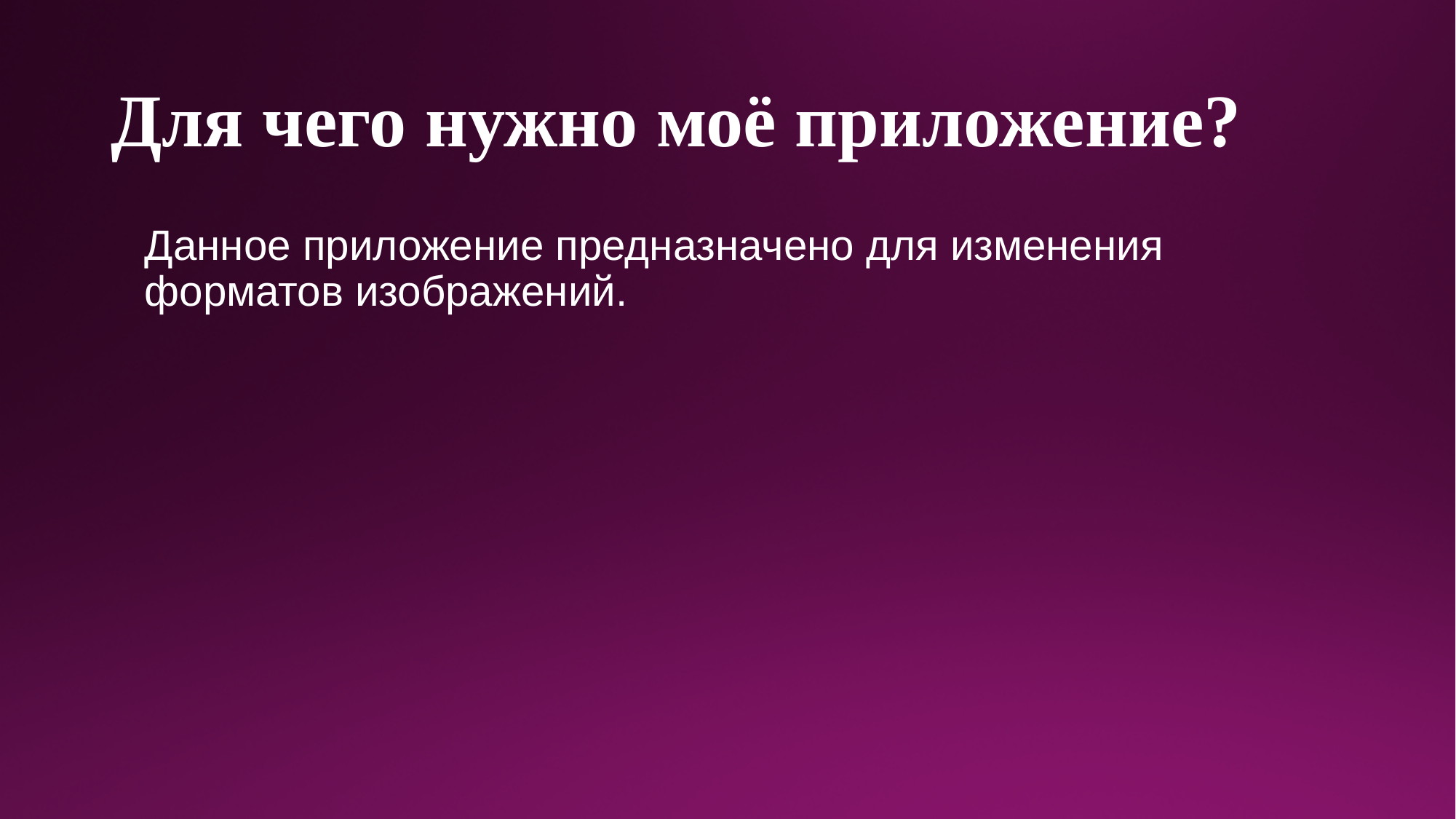

# Для чего нужно моё приложение?
Данное приложение предназначено для изменения форматов изображений.